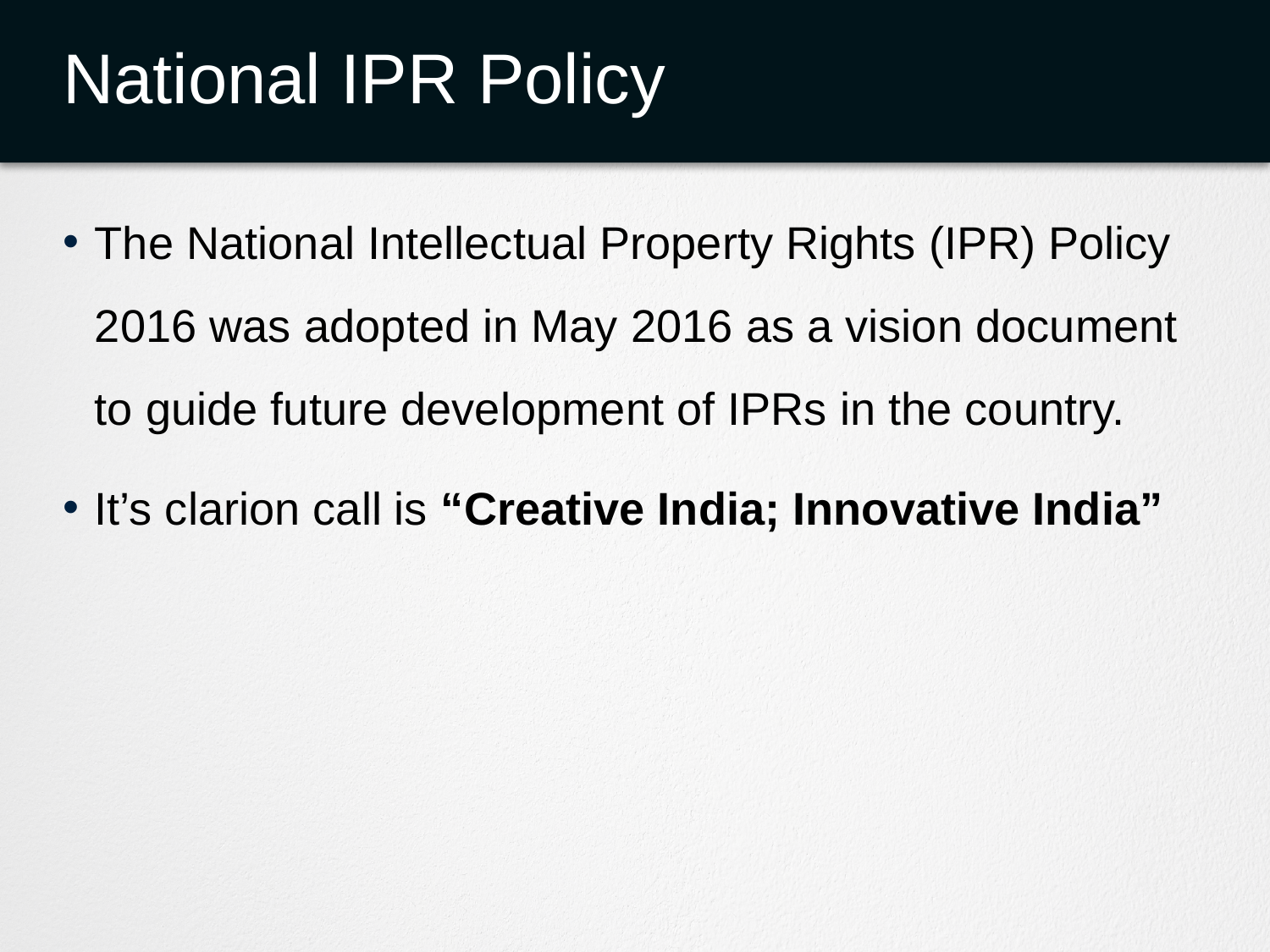

# National IPR Policy
The National Intellectual Property Rights (IPR) Policy 2016 was adopted in May 2016 as a vision document to guide future development of IPRs in the country.
It’s clarion call is “Creative India; Innovative India”